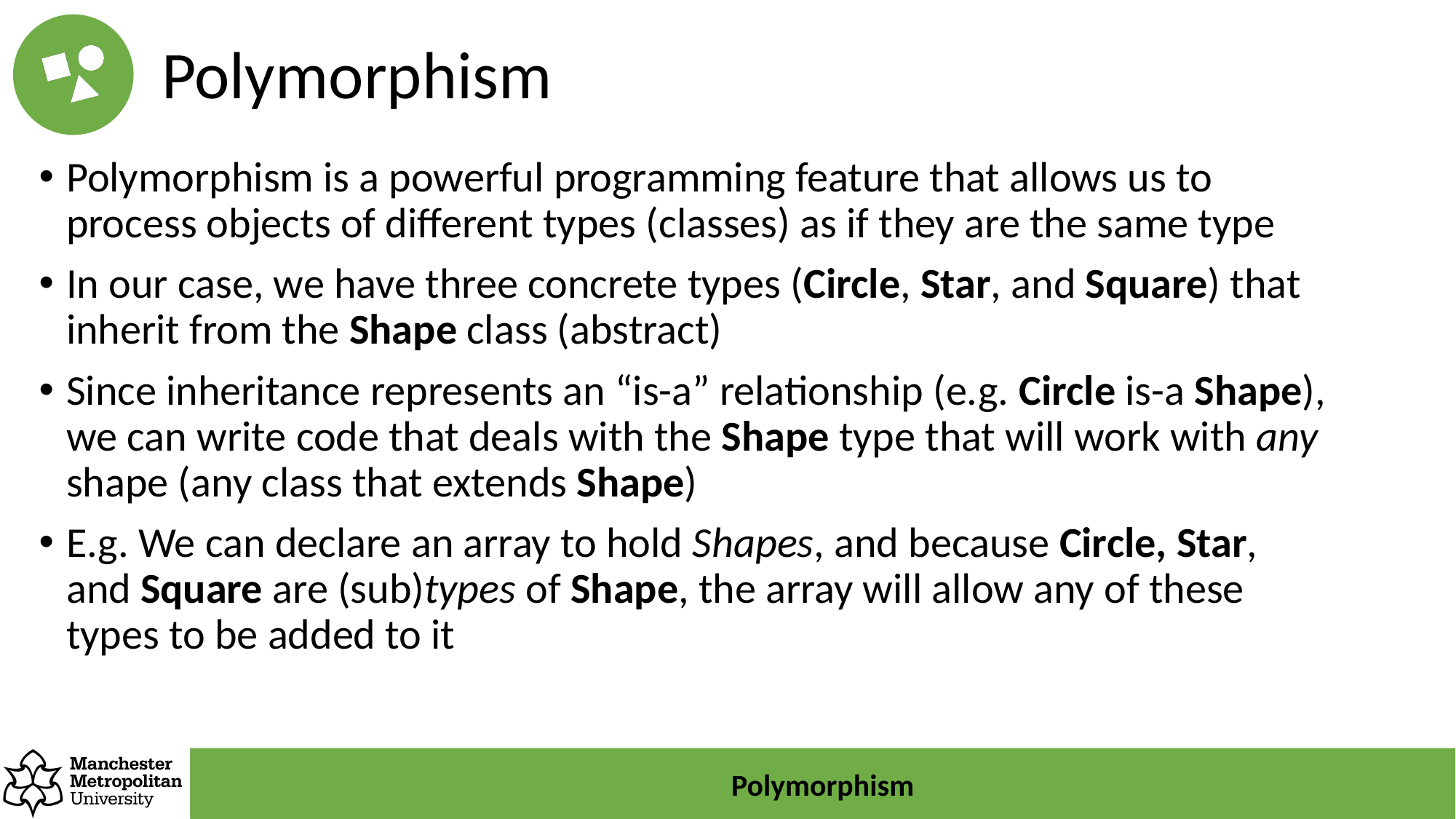

# Polymorphism

Polymorphism is a powerful programming feature that allows us to process objects of different types (classes) as if they are the same type
In our case, we have three concrete types (Circle, Star, and Square) that inherit from the Shape class (abstract)
Since inheritance represents an “is-a” relationship (e.g. Circle is-a Shape), we can write code that deals with the Shape type that will work with any shape (any class that extends Shape)
E.g. We can declare an array to hold Shapes, and because Circle, Star, and Square are (sub)types of Shape, the array will allow any of these types to be added to it

Polymorphism